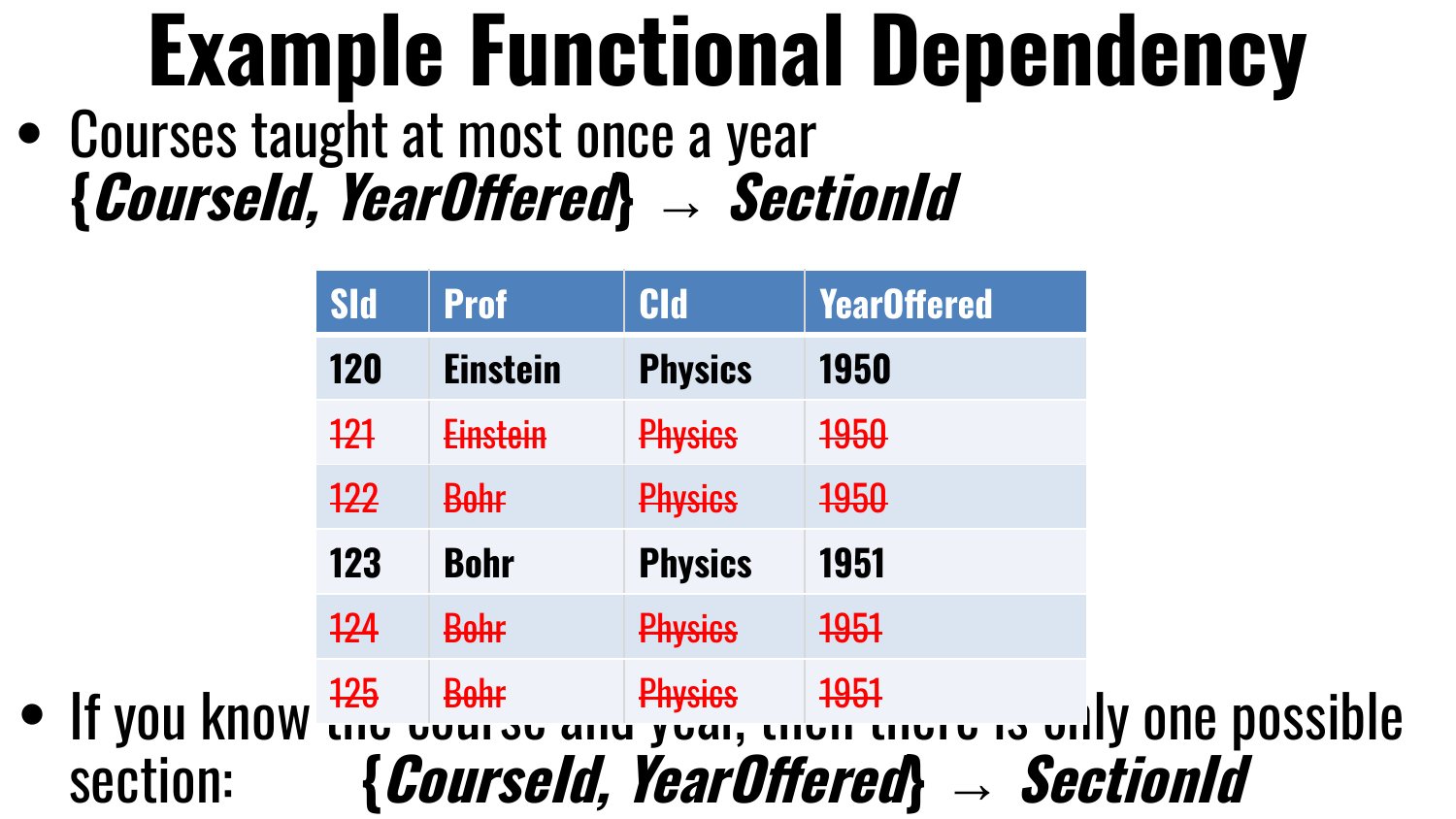

# Example Functional Dependency
Courses taught at most once a year
{CourseId, YearOffered} → SectionId

If you know the course and year, then there is only one possible section:	{CourseId, YearOffered} → SectionId
| SId | Prof | CId | YearOffered |
| --- | --- | --- | --- |
| 120 | Einstein | Physics | 1950 |
| 121 | Einstein | Physics | 1950 |
| 122 | Bohr | Physics | 1950 |
| 123 | Bohr | Physics | 1951 |
| 124 | Bohr | Physics | 1951 |
| 125 | Bohr | Physics | 1951 |